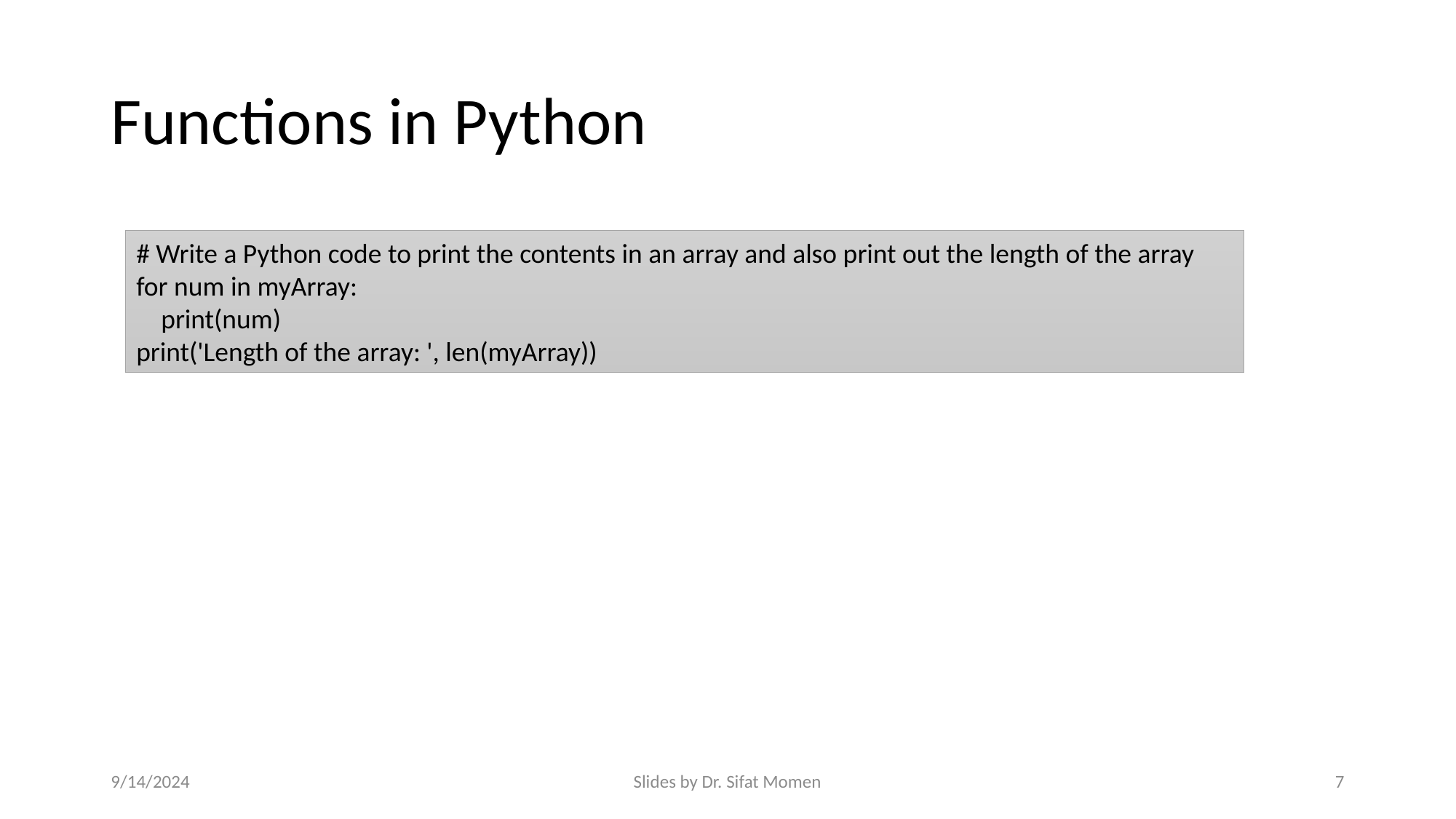

# Functions in Python
# Write a Python code to print the contents in an array and also print out the length of the array
for num in myArray:
    print(num)
print('Length of the array: ', len(myArray))
9/14/2024
Slides by Dr. Sifat Momen
7